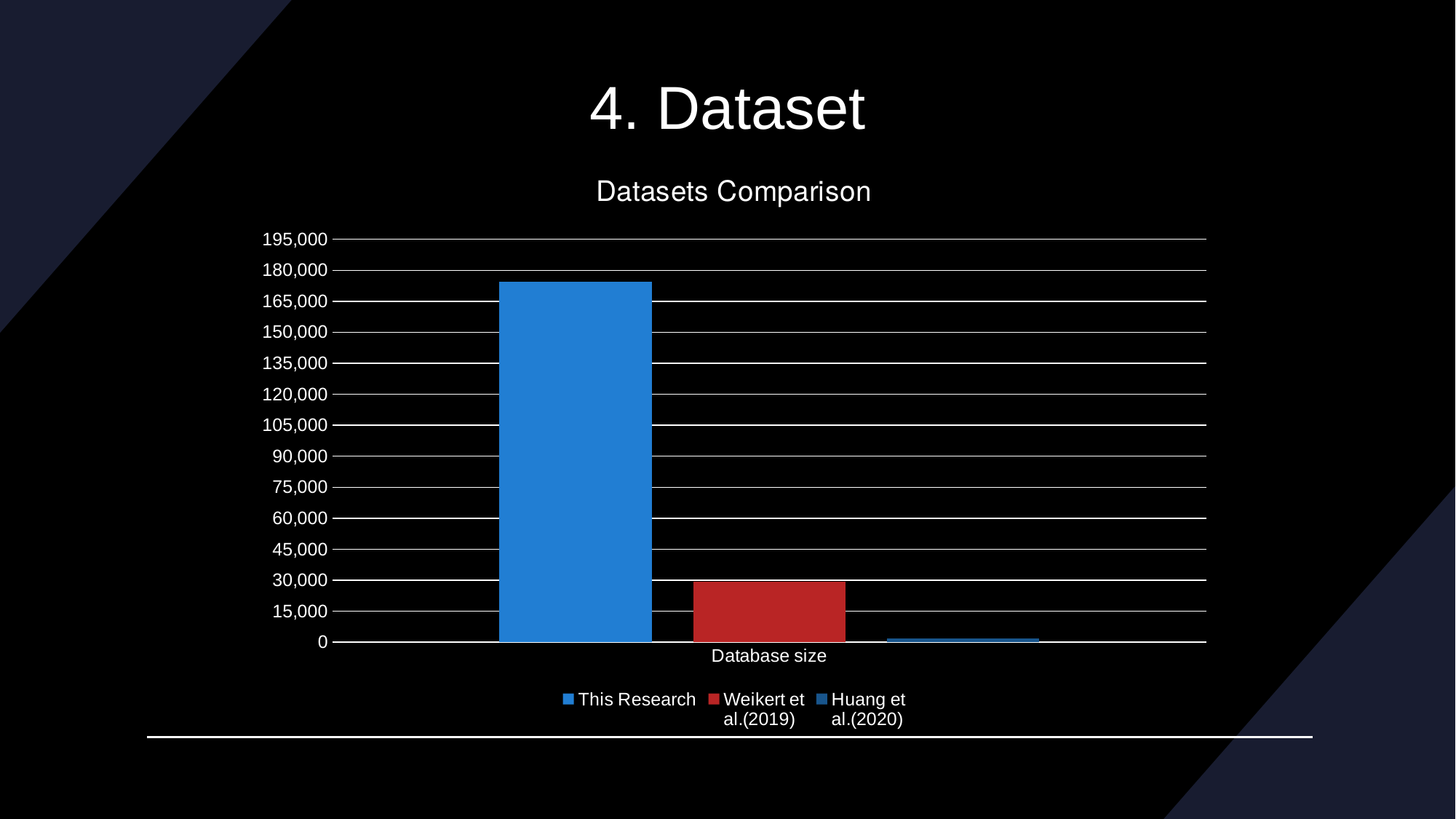

# 4. Dataset

### Chart: Datasets Comparison

| Category | This Research | Weikert et
al.(2019) | Huang et
al.(2020) |
|---|---|---|---|
| Database size | 174445.0 | 29465.0 | 1997.0 |